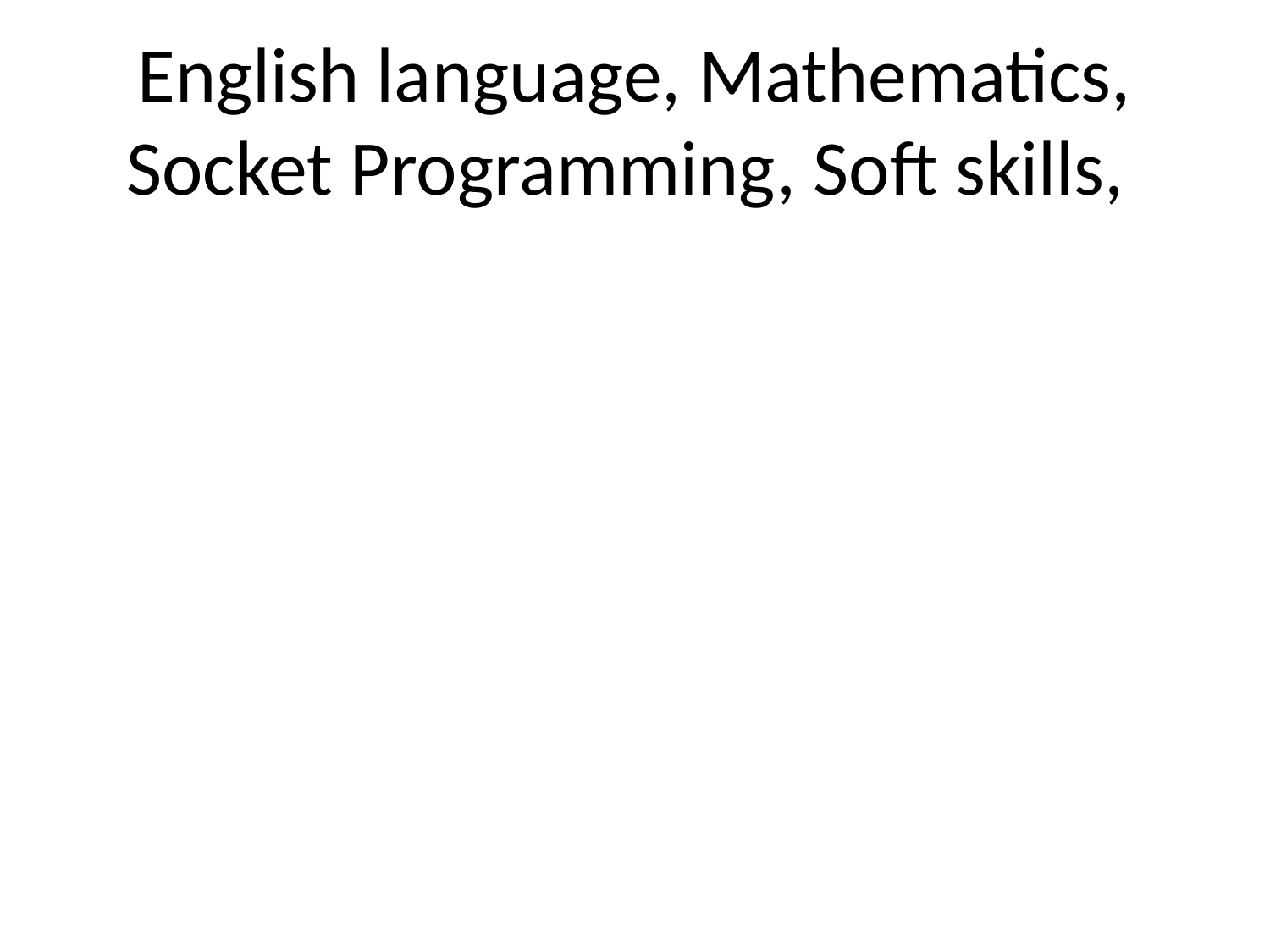

# English language, Mathematics, Socket Programming, Soft skills,